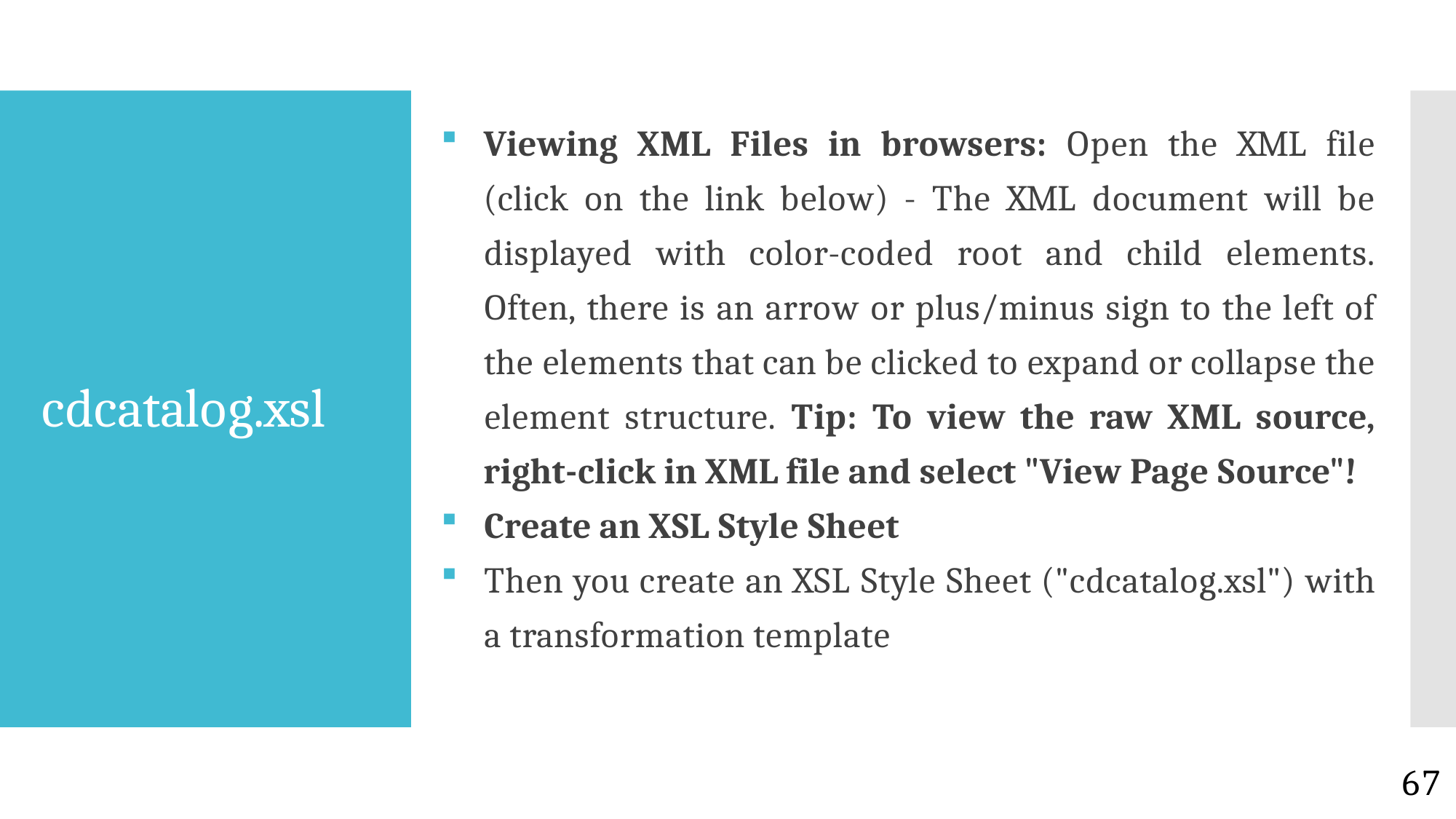

Viewing XML Files in browsers: Open the XML file (click on the link below) - The XML document will be displayed with color-coded root and child elements. Often, there is an arrow or plus/minus sign to the left of the elements that can be clicked to expand or collapse the element structure. Tip: To view the raw XML source, right-click in XML file and select "View Page Source"!
Create an XSL Style Sheet
Then you create an XSL Style Sheet ("cdcatalog.xsl") with a transformation template
# cdcatalog.xsl
67